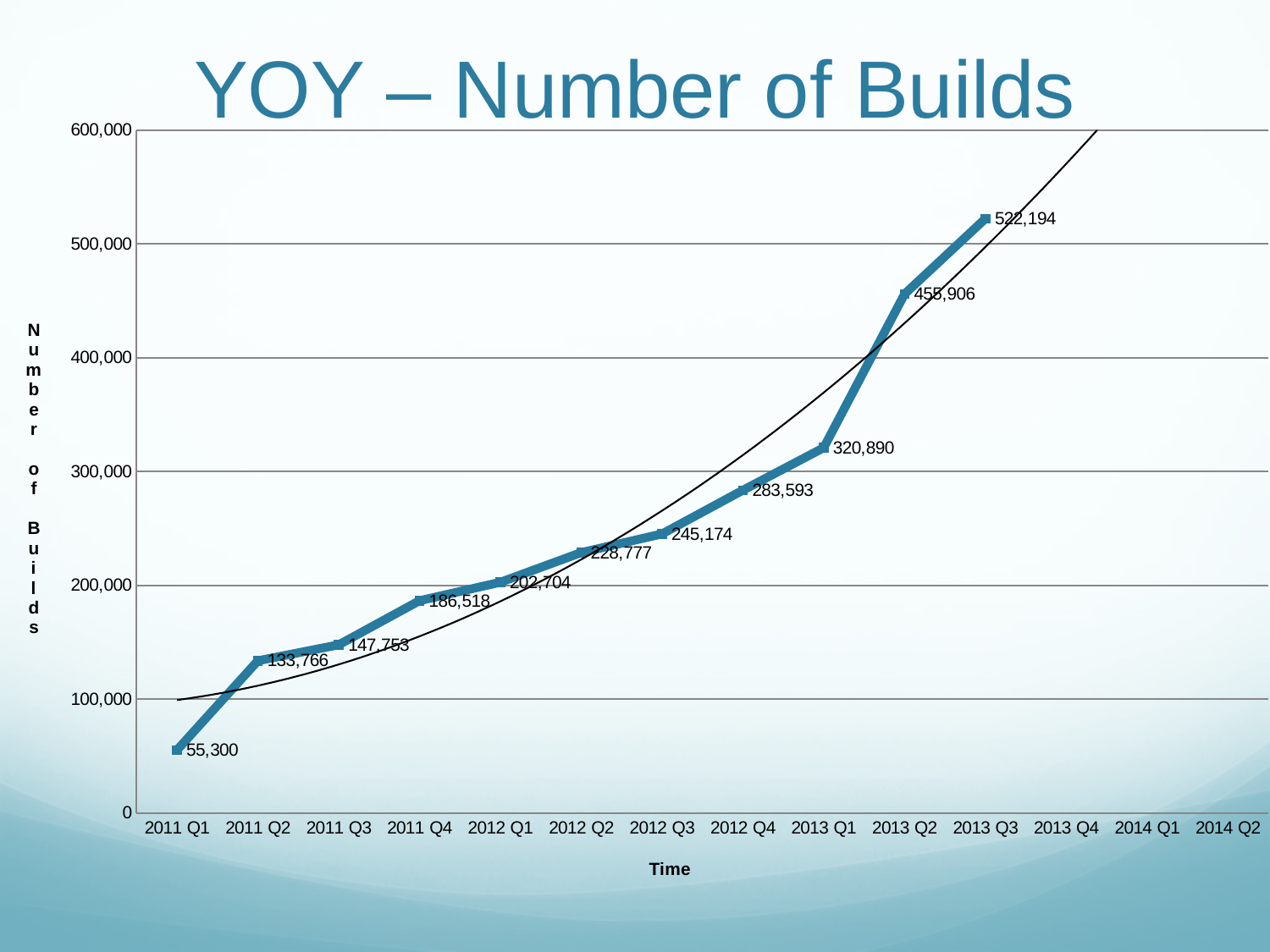

# YOY – Number of Builds

### Chart

| Category |  |
|---|---|
| 2011 Q1 | 55300.0 |
| 2011 Q2 | 133766.0 |
| 2011 Q3 | 147753.0 |
| 2011 Q4 | 186518.0 |
| 2012 Q1 | 202704.0 |
| 2012 Q2 | 228777.0 |
| 2012 Q3 | 245174.0 |
| 2012 Q4 | 283593.0 |
| 2013 Q1 | 320890.0 |
| 2013 Q2 | 455906.0 |
| 2013 Q3 | 522194.0 |
| 2013 Q4 | None |
| 2014 Q1 | None |
| 2014 Q2 | None |